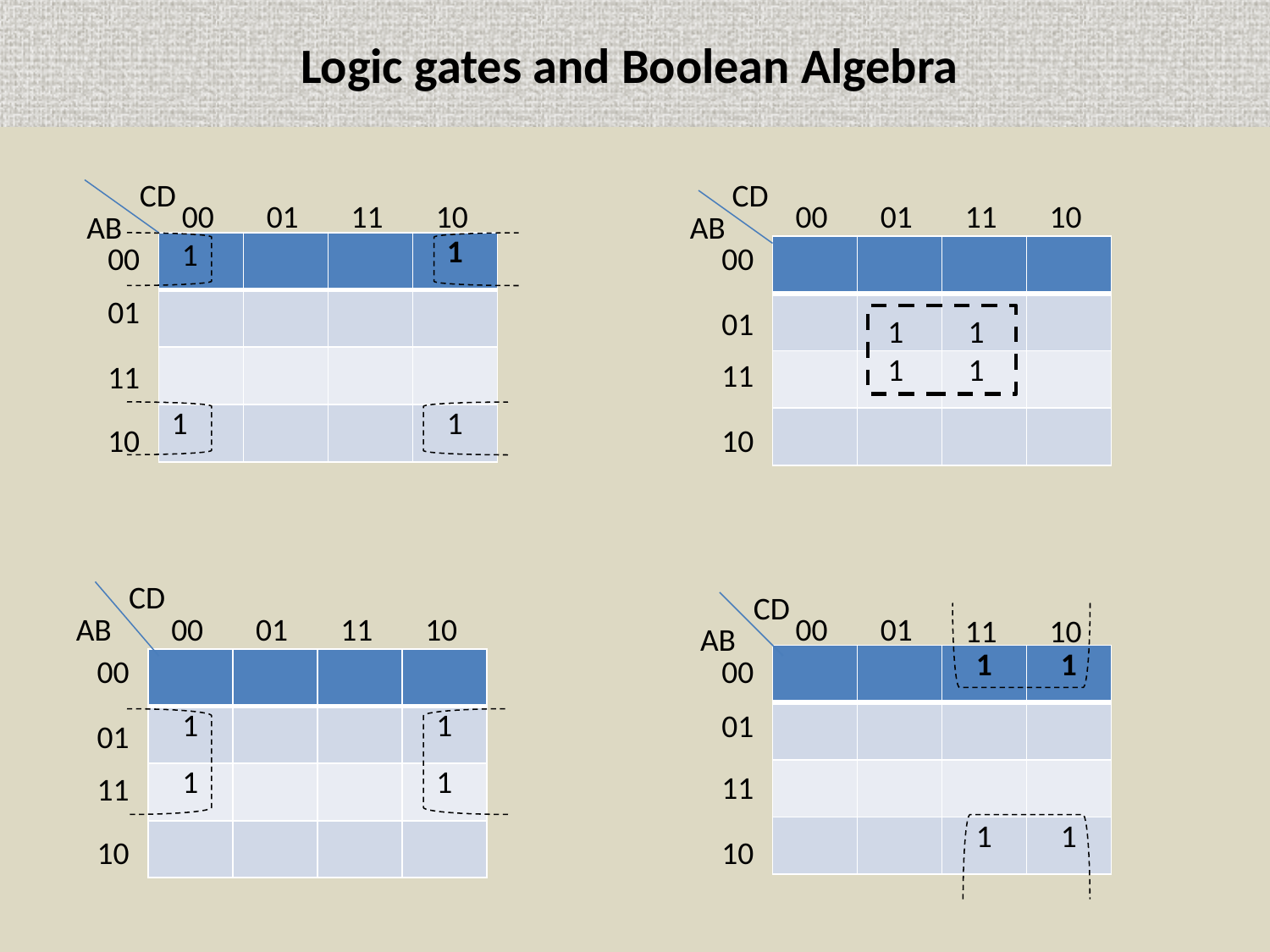

# Logic gates and Boolean Algebra

CD
CD
00 1

01
11
10
00
01
11
10
AB
AB
00

|  |  |  | 1 |
| --- | --- | --- | --- |
|  |  |  |  |
|  |  |  |  |
| 1 |  |  | 1 |

00
|  |  |  |  |
| --- | --- | --- | --- |
|  |  |  |  |
|  |  |  |  |
|  |  |  |  |
01
01
 1         1
 1         1
11
11

10
10
CD

CD
AB
00
01
11
10
00
01
11
10
AB
00
00
|  |  | 1 | 1 |
| --- | --- | --- | --- |
|  |  |  |  |
|  |  |  |  |
|  |  | 1 | 1 |
|  |  |  |  |
| --- | --- | --- | --- |
| 1 |  |  | 1 |
| 1 |  |  | 1 |
|  |  |  |  |
01

01
11
11

10
10